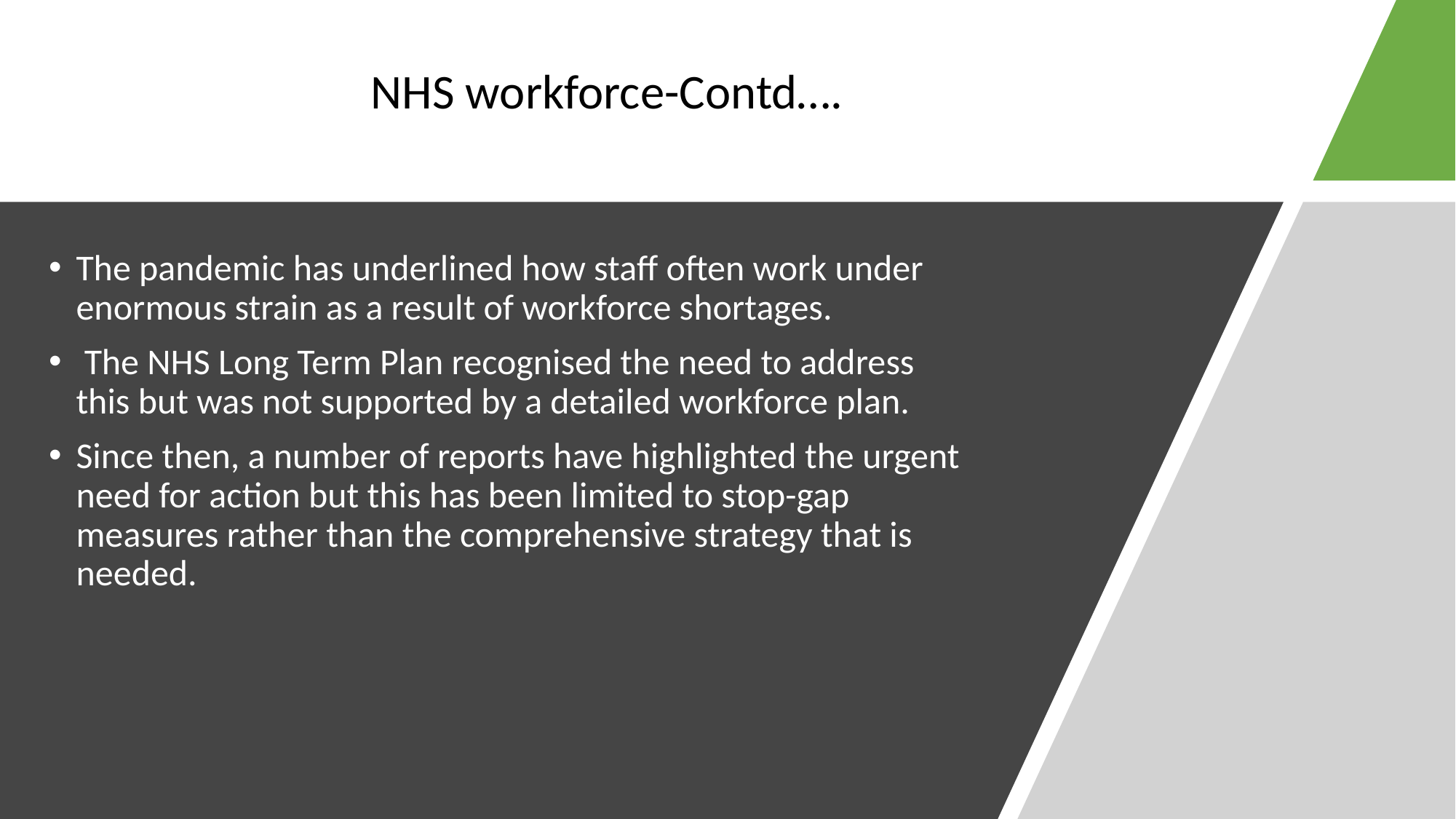

NHS workforce-Contd….

The pandemic has underlined how staff often work under enormous strain as a result of workforce shortages.
 The NHS Long Term Plan recognised the need to address this but was not supported by a detailed workforce plan.
Since then, a number of reports have highlighted the urgent need for action but this has been limited to stop-gap measures rather than the comprehensive strategy that is needed.